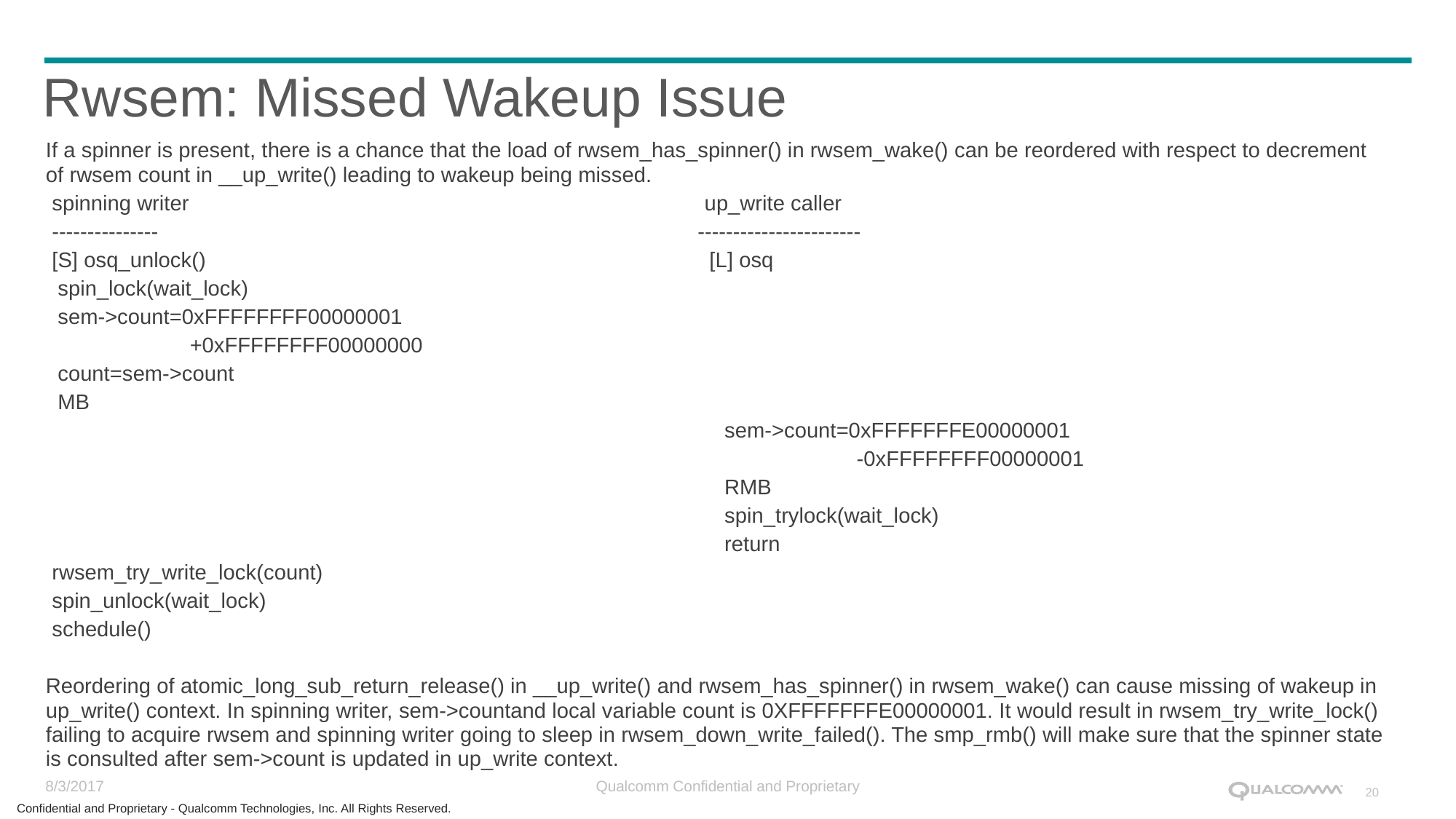

# Rwsem: Missed Wakeup Issue
If a spinner is present, there is a chance that the load of rwsem_has_spinner() in rwsem_wake() can be reordered with respect to decrement of rwsem count in __up_write() leading to wakeup being missed.
 spinning writer                                                                                      up_write caller
 ---------------                                                                                          -----------------------
 [S] osq_unlock()                                                                                    [L] osq
  spin_lock(wait_lock)
  sem->count=0xFFFFFFFF00000001
                        +0xFFFFFFFF00000000
  count=sem->count
  MB
                                                                                                                 sem->count=0xFFFFFFFE00000001
                                                                                                                                       -0xFFFFFFFF00000001
                                                                                                                 RMB
                                                                                                                 spin_trylock(wait_lock)
                                                                                                                 return
 rwsem_try_write_lock(count)
 spin_unlock(wait_lock)
 schedule()

Reordering of atomic_long_sub_return_release() in __up_write() and rwsem_has_spinner() in rwsem_wake() can cause missing of wakeup in up_write() context. In spinning writer, sem->countand local variable count is 0XFFFFFFFE00000001. It would result in rwsem_try_write_lock() failing to acquire rwsem and spinning writer going to sleep in rwsem_down_write_failed(). The smp_rmb() will make sure that the spinner state is consulted after sem->count is updated in up_write context.